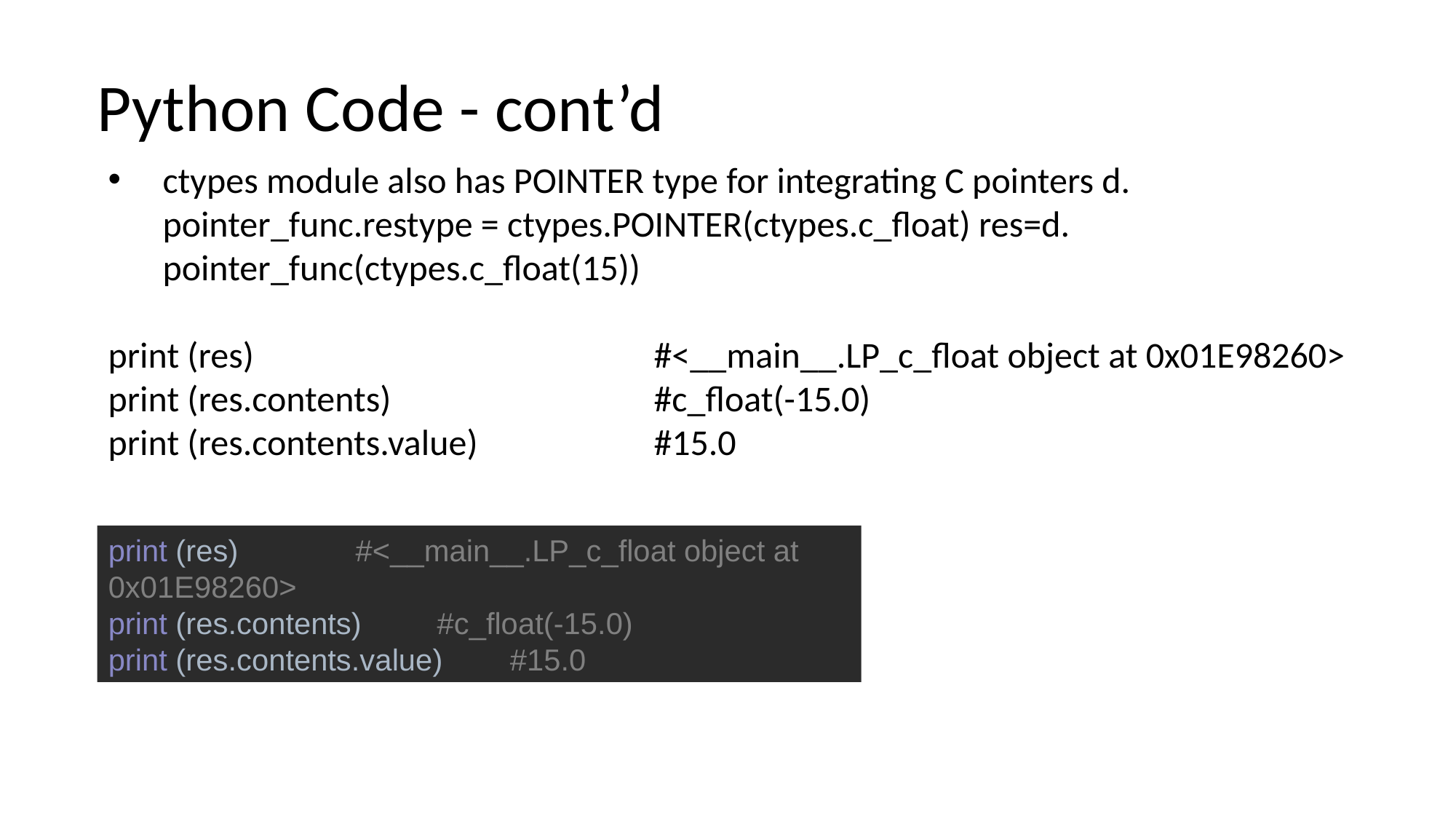

# Python Code - cont’d
ctypes module also has POINTER type for integrating C pointers d. pointer_func.restype = ctypes.POINTER(ctypes.c_float) res=d. pointer_func(ctypes.c_float(15))

print (res) 				#<__main__.LP_c_float object at 0x01E98260>
print (res.contents) 			#c_float(-15.0)
print (res.contents.value) 		#15.0
print (res)              #<__main__.LP_c_float object at 0x01E98260>
print (res.contents)         #c_float(-15.0)
print (res.contents.value)        #15.0